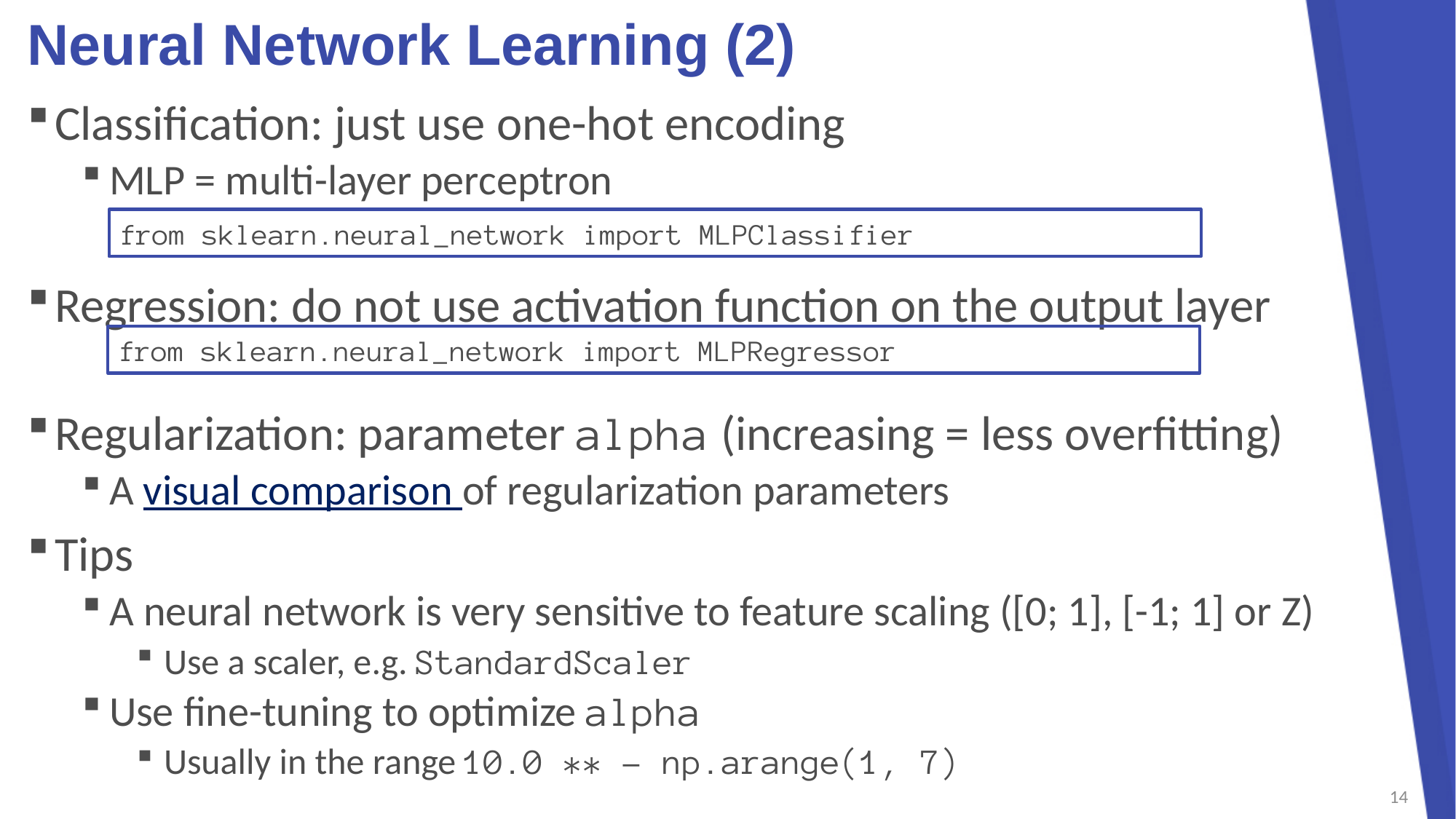

# Neural Network Learning (2)
Classification: just use one-hot encoding
MLP = multi-layer perceptron

Regression: do not use activation function on the output layer

Regularization: parameter alpha (increasing = less overfitting)
A visual comparison of regularization parameters
Tips
A neural network is very sensitive to feature scaling ([0; 1], [-1; 1] or Z)
Use a scaler, e.g. StandardScaler
Use fine-tuning to optimize alpha
Usually in the range 10.0 ** - np.arange(1, 7)
from sklearn.neural_network import MLPClassifier
from sklearn.neural_network import MLPRegressor
14